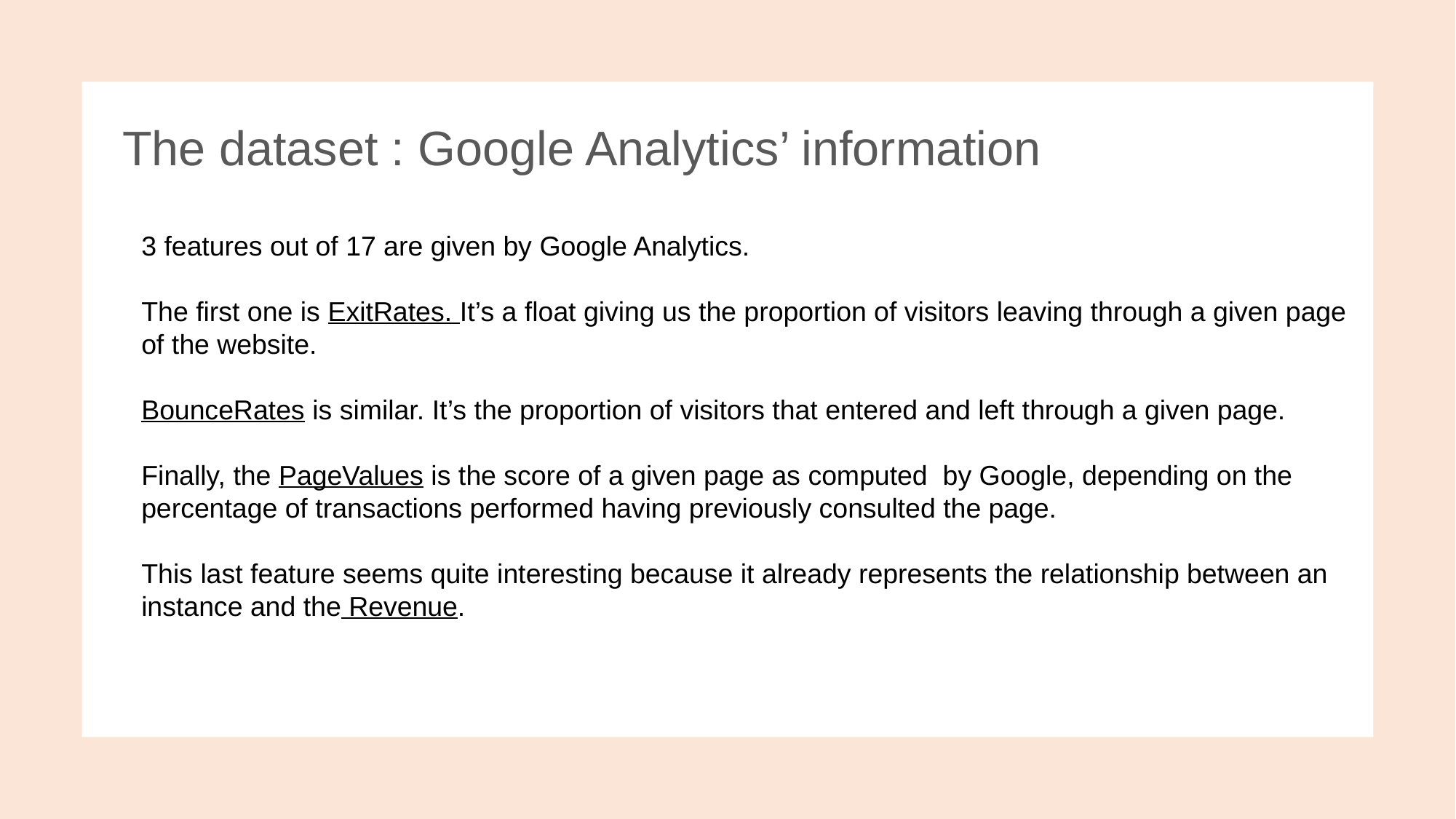

The dataset : Google Analytics’ information
3 features out of 17 are given by Google Analytics.

The first one is ExitRates. It’s a float giving us the proportion of visitors leaving through a given page of the website.

BounceRates is similar. It’s the proportion of visitors that entered and left through a given page.

Finally, the PageValues is the score of a given page as computed  by Google, depending on the percentage of transactions performed having previously consulted the page.

This last feature seems quite interesting because it already represents the relationship between an instance and the Revenue.